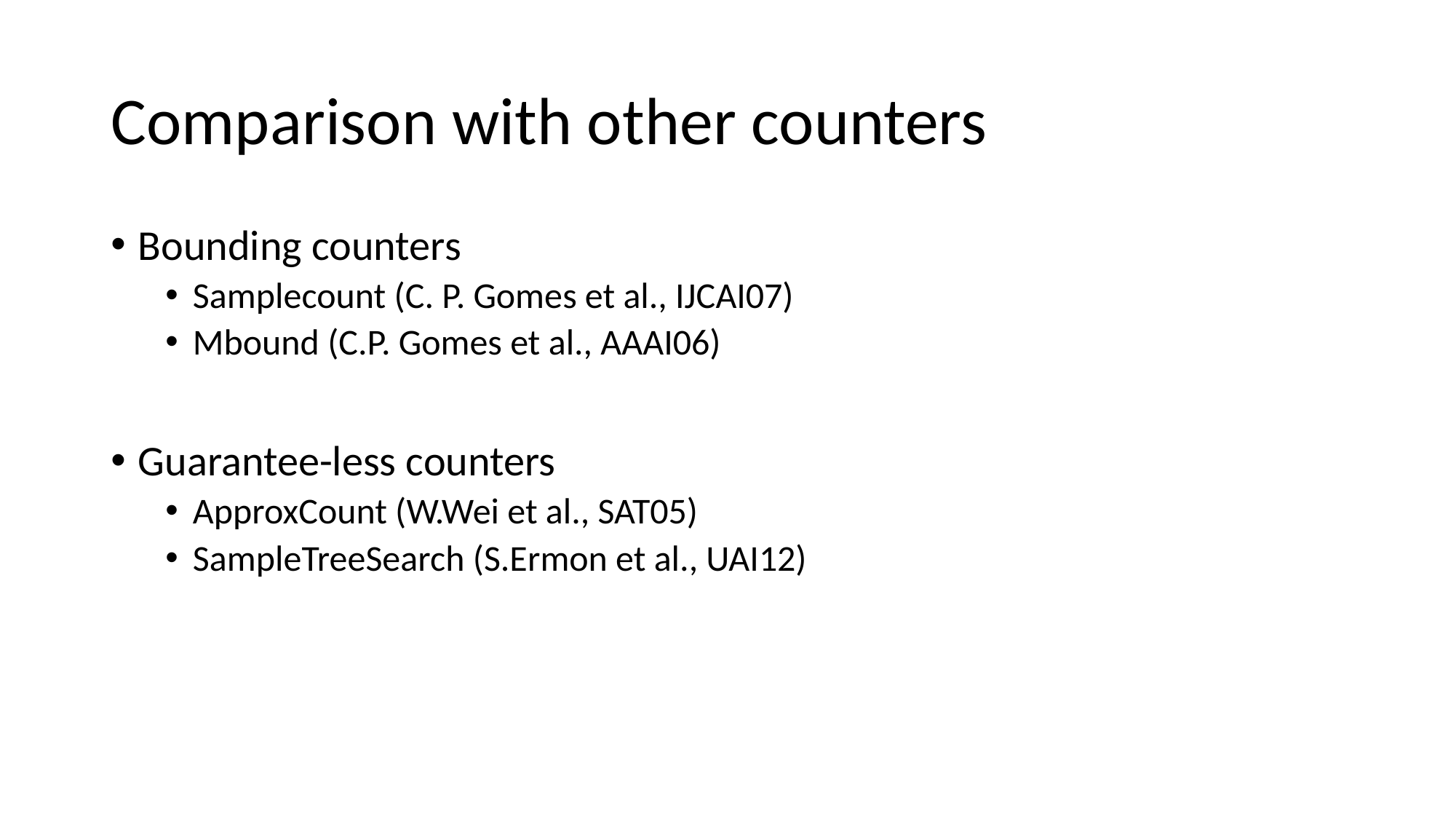

# Comparison with other counters
Bounding counters
Samplecount (C. P. Gomes et al., IJCAI07)
Mbound (C.P. Gomes et al., AAAI06)

Guarantee-less counters
ApproxCount (W.Wei et al., SAT05)
SampleTreeSearch (S.Ermon et al., UAI12)